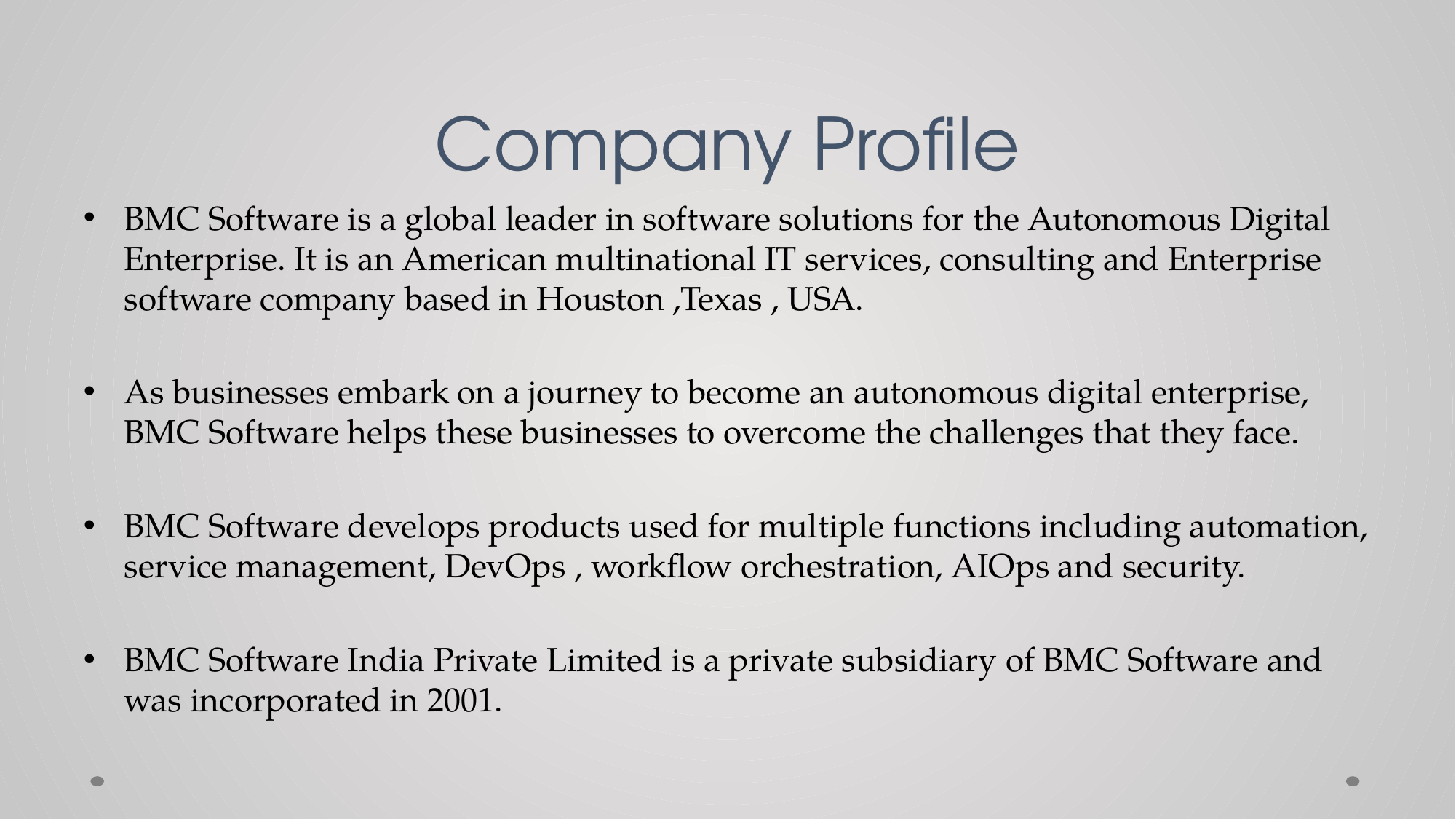

# Company Profile
BMC Software is a global leader in software solutions for the Autonomous Digital Enterprise. It is an American multinational IT services, consulting and Enterprise software company based in Houston ,Texas , USA.

As businesses embark on a journey to become an autonomous digital enterprise, BMC Software helps these businesses to overcome the challenges that they face.

BMC Software develops products used for multiple functions including automation, service management, DevOps , workflow orchestration, AIOps and security.

BMC Software India Private Limited is a private subsidiary of BMC Software and was incorporated in 2001.